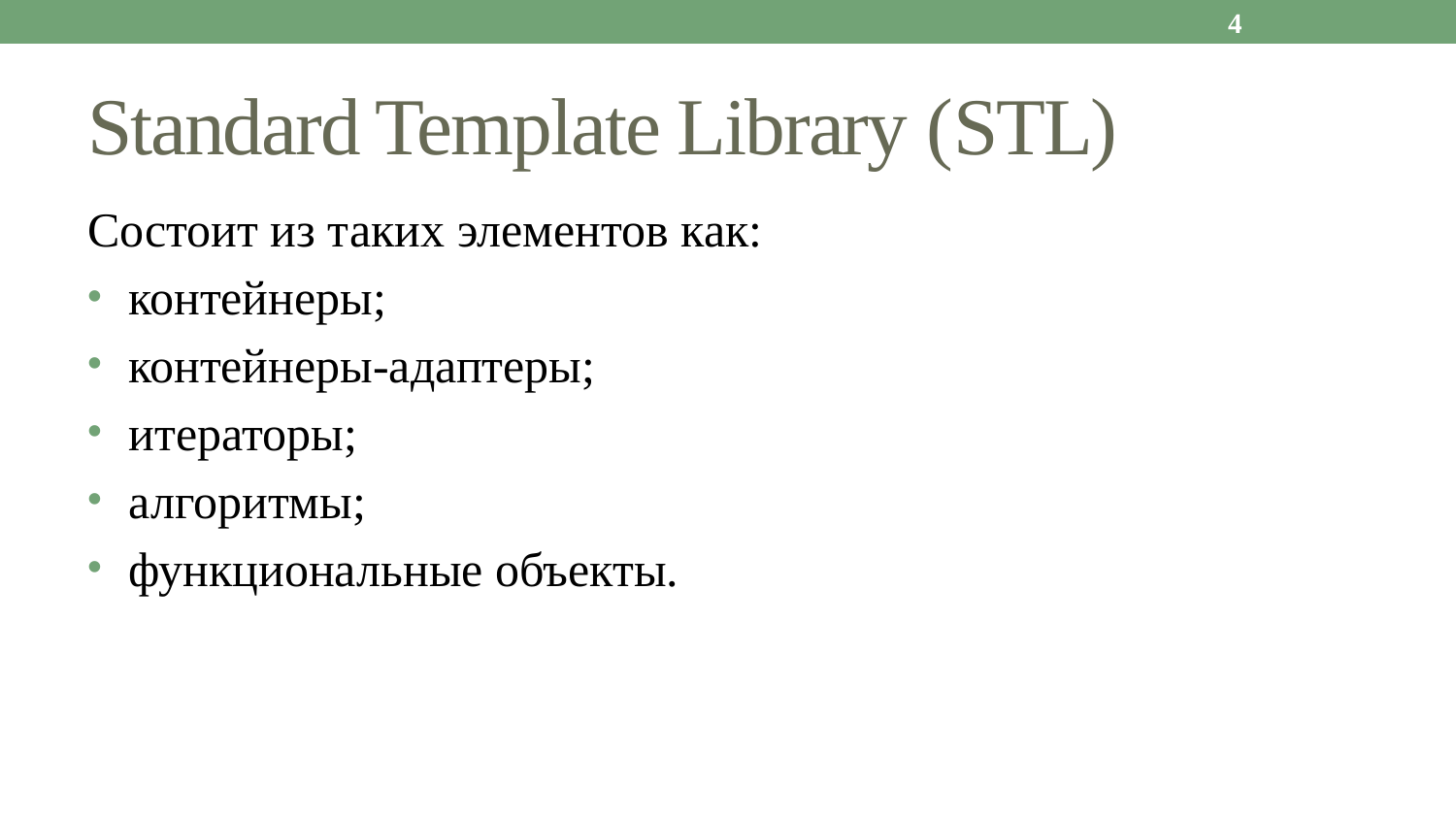

4
# Standard Template Library (STL)
Состоит из таких элементов как:
 контейнеры;
 контейнеры-адаптеры;
 итераторы;
 алгоритмы;
 функциональные объекты.